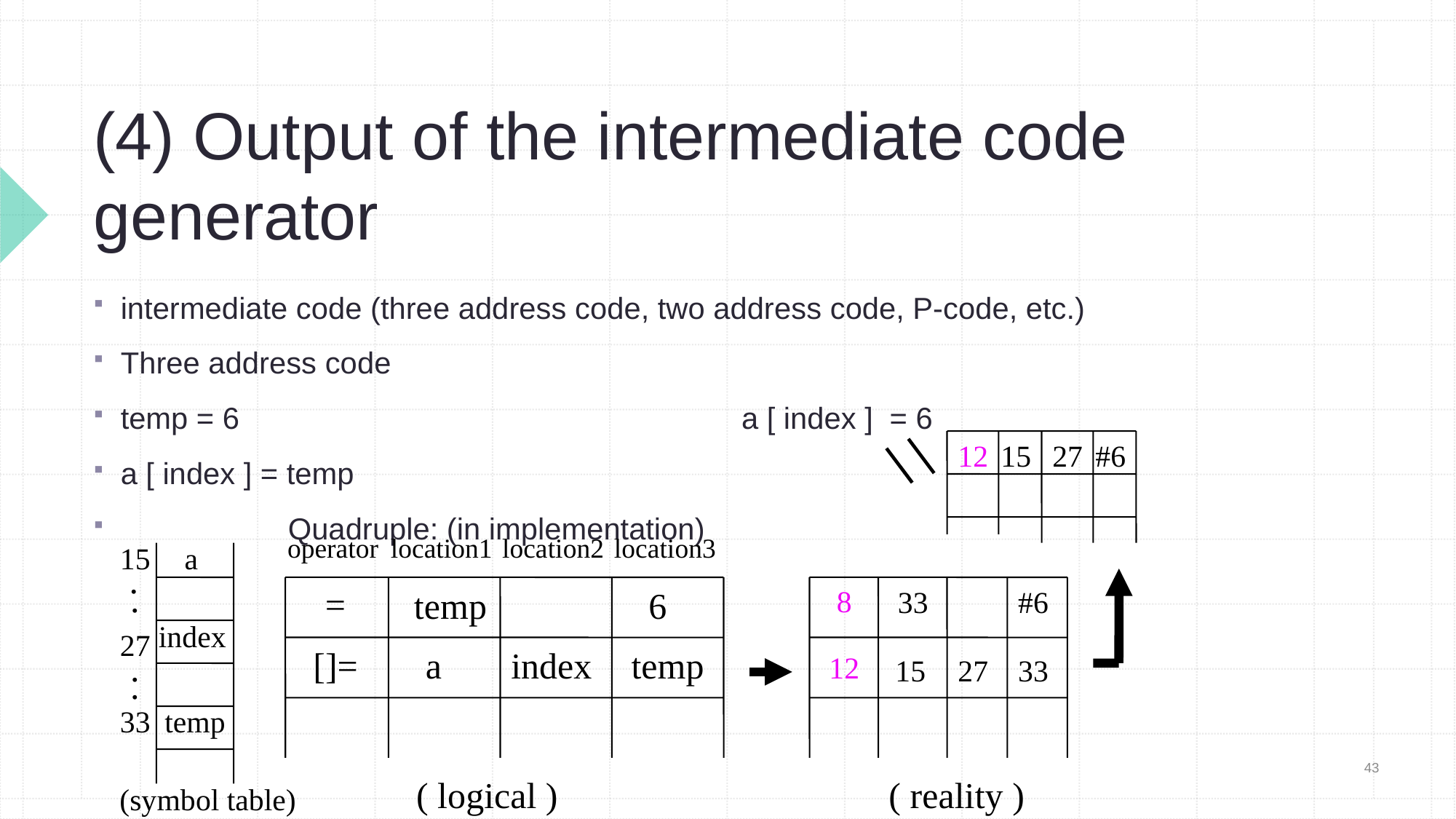

# (4) Output of the intermediate code generator
intermediate code (three address code, two address code, P-code, etc.)
Three address code
temp = 6                                                            a [ index ]  = 6
a [ index ] = temp
                    Quadruple: (in implementation)

12
15

27
#6

operator
location1
location2
location3

15
a

 .

.
   =
 8

temp

6

33

#6

index
27

[]=
 a
index
temp

.
12
15
27
33
.

33
temp

( logical )
( reality )
(symbol table)
43